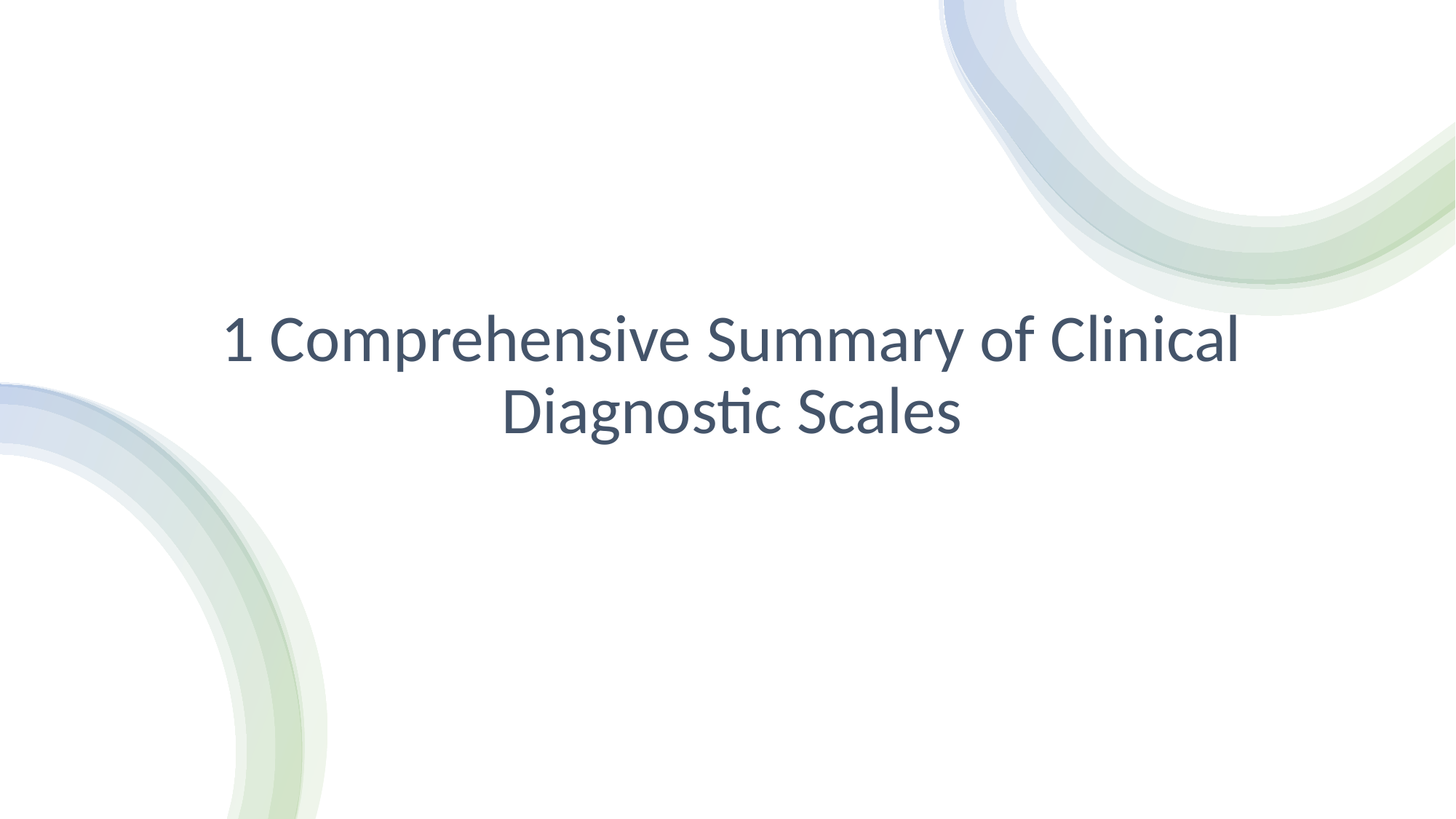

# 1 Comprehensive Summary of Clinical Diagnostic Scales